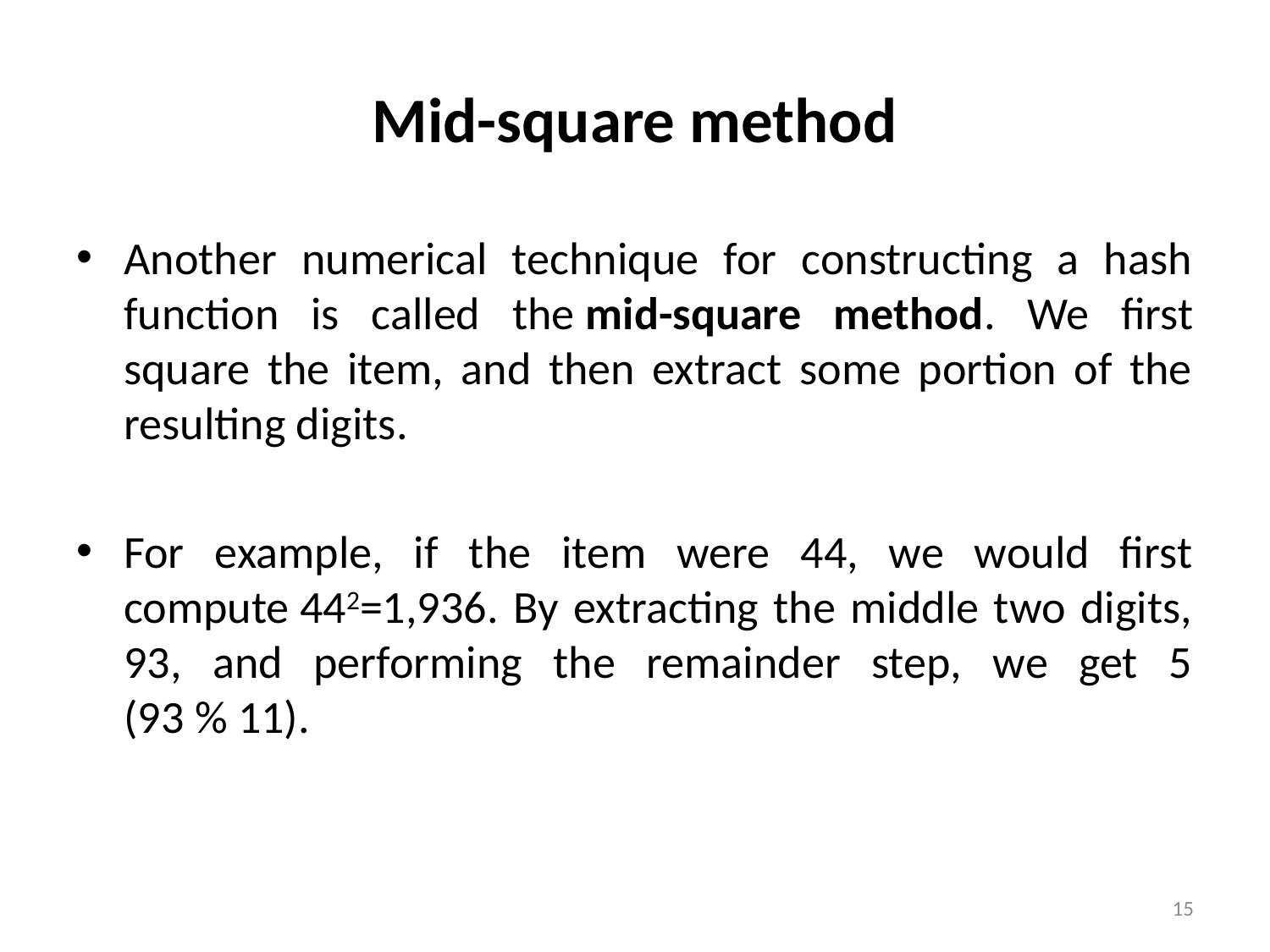

# Mid-square method
Another numerical technique for constructing a hash function is called the mid-square method. We first square the item, and then extract some portion of the resulting digits.

For example, if the item were 44, we would first compute 442=1,936. By extracting the middle two digits, 93, and performing the remainder step, we get 5 (93 % 11).
15